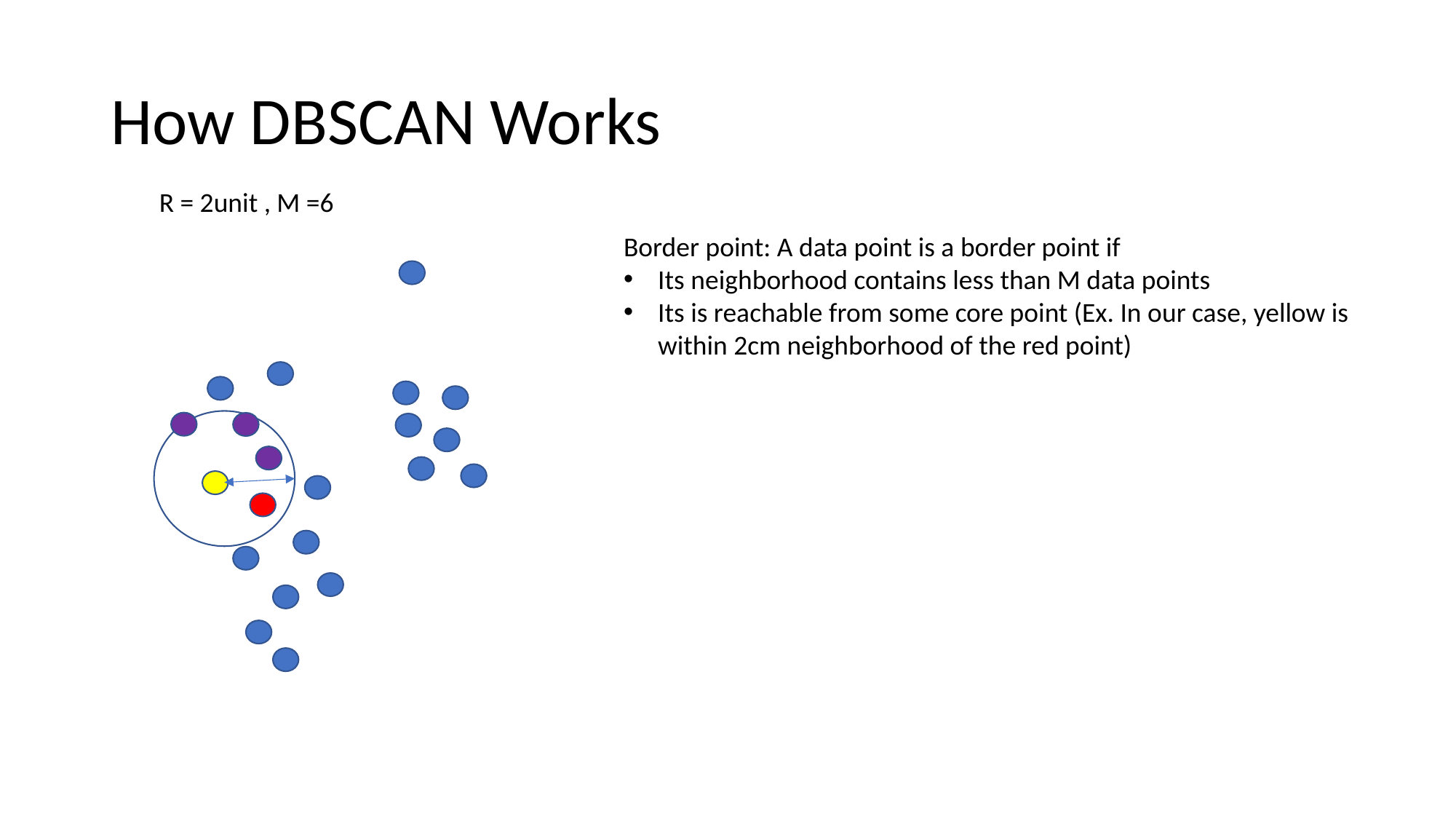

# How DBSCAN Works
R = 2unit , M =6
Border point: A data point is a border point if
Its neighborhood contains less than M data points
Its is reachable from some core point (Ex. In our case, yellow is within 2cm neighborhood of the red point)